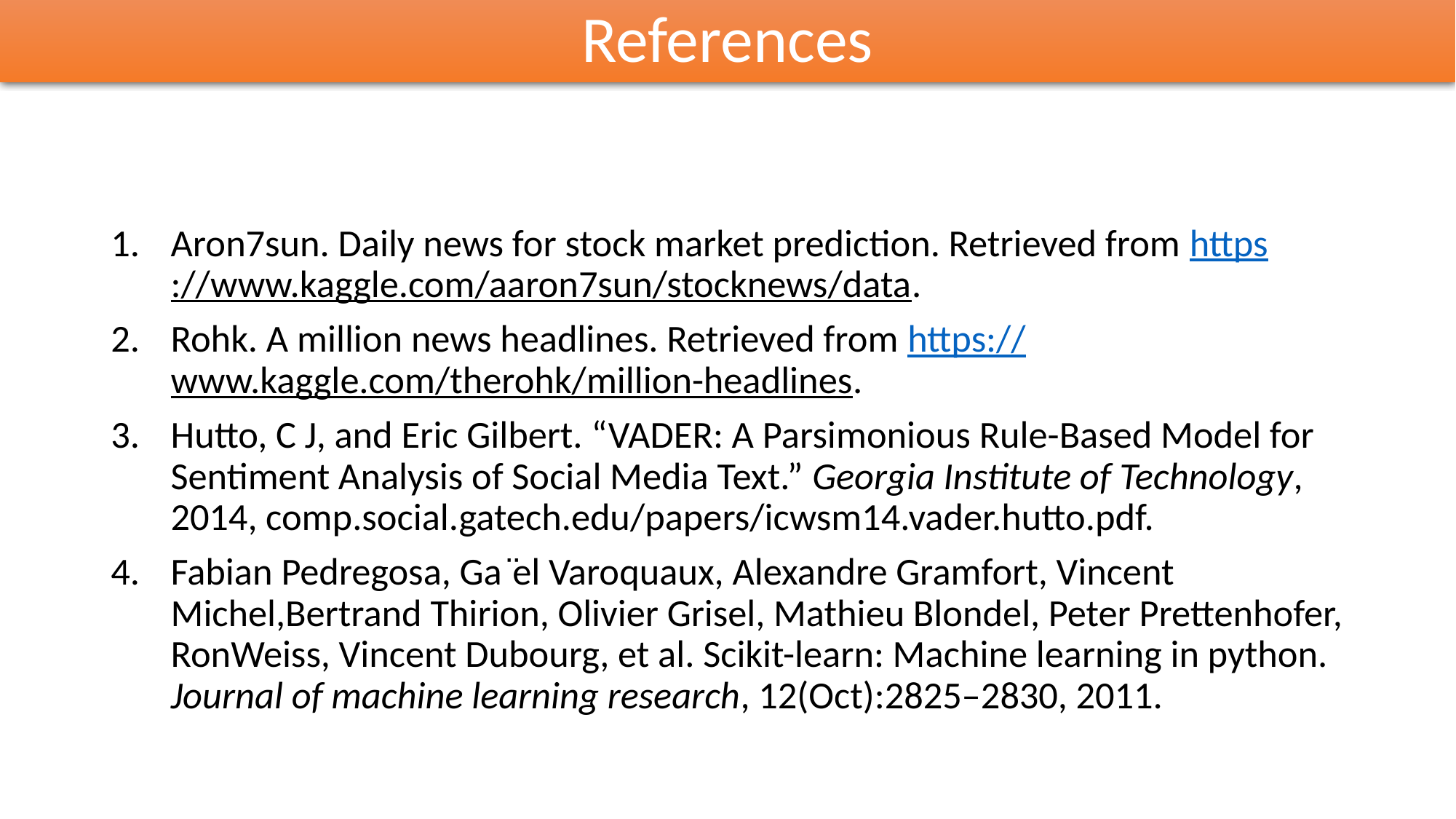

# References
Aron7sun. Daily news for stock market prediction. Retrieved from https://www.kaggle.com/aaron7sun/stocknews/data.
Rohk. A million news headlines. Retrieved from https://www.kaggle.com/therohk/million-headlines.
Hutto, C J, and Eric Gilbert. “VADER: A Parsimonious Rule-Based Model for Sentiment Analysis of Social Media Text.” Georgia Institute of Technology, 2014, comp.social.gatech.edu/papers/icwsm14.vader.hutto.pdf.
Fabian Pedregosa, Ga ̈el Varoquaux, Alexandre Gramfort, Vincent Michel,Bertrand Thirion, Olivier Grisel, Mathieu Blondel, Peter Prettenhofer, RonWeiss, Vincent Dubourg, et al. Scikit-learn: Machine learning in python. Journal of machine learning research, 12(Oct):2825–2830, 2011.